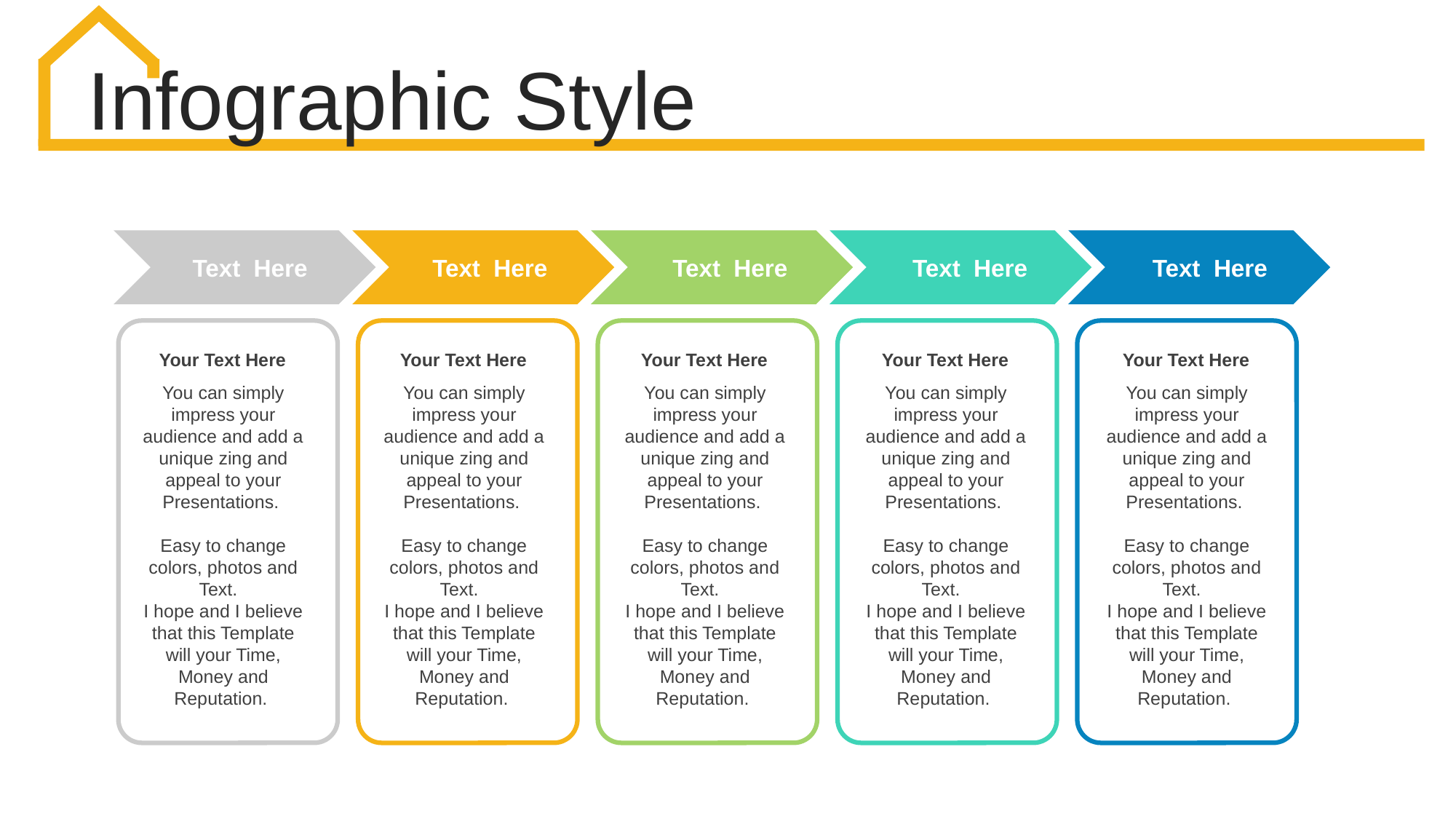

Infographic Style

Text  Here
Text  Here
Text  Here
Text  Here
Text  Here

Your Text Here
You can simply impress your audience and add a unique zing and appeal to your Presentations.

Easy to change colors, photos and Text.
I hope and I believe that this Template will your Time, Money and Reputation.
Your Text Here
You can simply impress your audience and add a unique zing and appeal to your Presentations.

Easy to change colors, photos and Text.
I hope and I believe that this Template will your Time, Money and Reputation.
Your Text Here
You can simply impress your audience and add a unique zing and appeal to your Presentations.

Easy to change colors, photos and Text.
I hope and I believe that this Template will your Time, Money and Reputation.
Your Text Here
You can simply impress your audience and add a unique zing and appeal to your Presentations.

Easy to change colors, photos and Text.
I hope and I believe that this Template will your Time, Money and Reputation.
Your Text Here
You can simply impress your audience and add a unique zing and appeal to your Presentations.

Easy to change colors, photos and Text.
I hope and I believe that this Template will your Time, Money and Reputation.